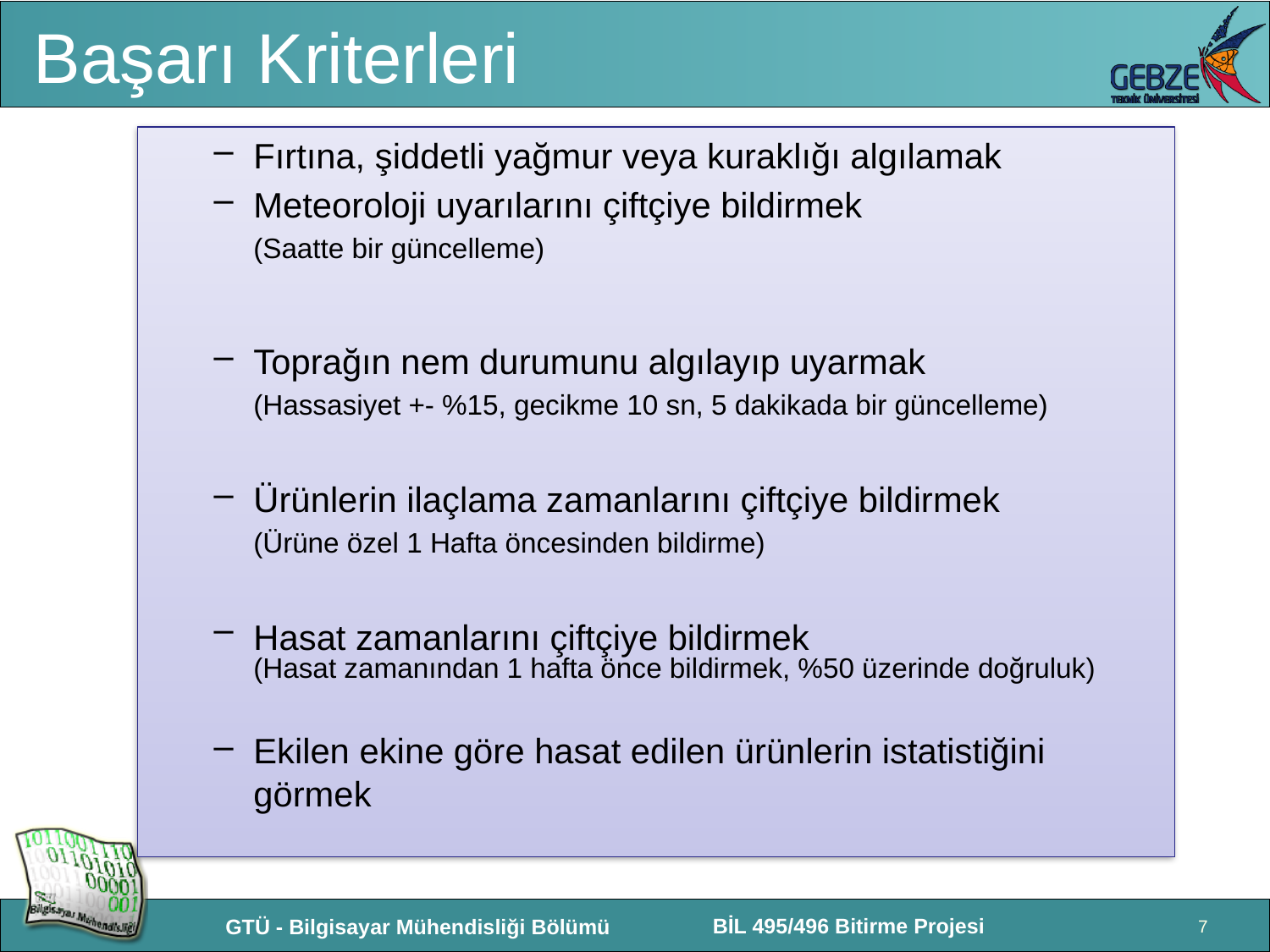

# Başarı Kriterleri
Fırtına, şiddetli yağmur veya kuraklığı algılamak
Meteoroloji uyarılarını çiftçiye bildirmek
	(Saatte bir güncelleme)

Toprağın nem durumunu algılayıp uyarmak
	(Hassasiyet +- %15, gecikme 10 sn, 5 dakikada bir güncelleme)

Ürünlerin ilaçlama zamanlarını çiftçiye bildirmek
	(Ürüne özel 1 Hafta öncesinden bildirme)

Hasat zamanlarını çiftçiye bildirmek
	(Hasat zamanından 1 hafta önce bildirmek, %50 üzerinde doğruluk)

Ekilen ekine göre hasat edilen ürünlerin istatistiğini görmek

7